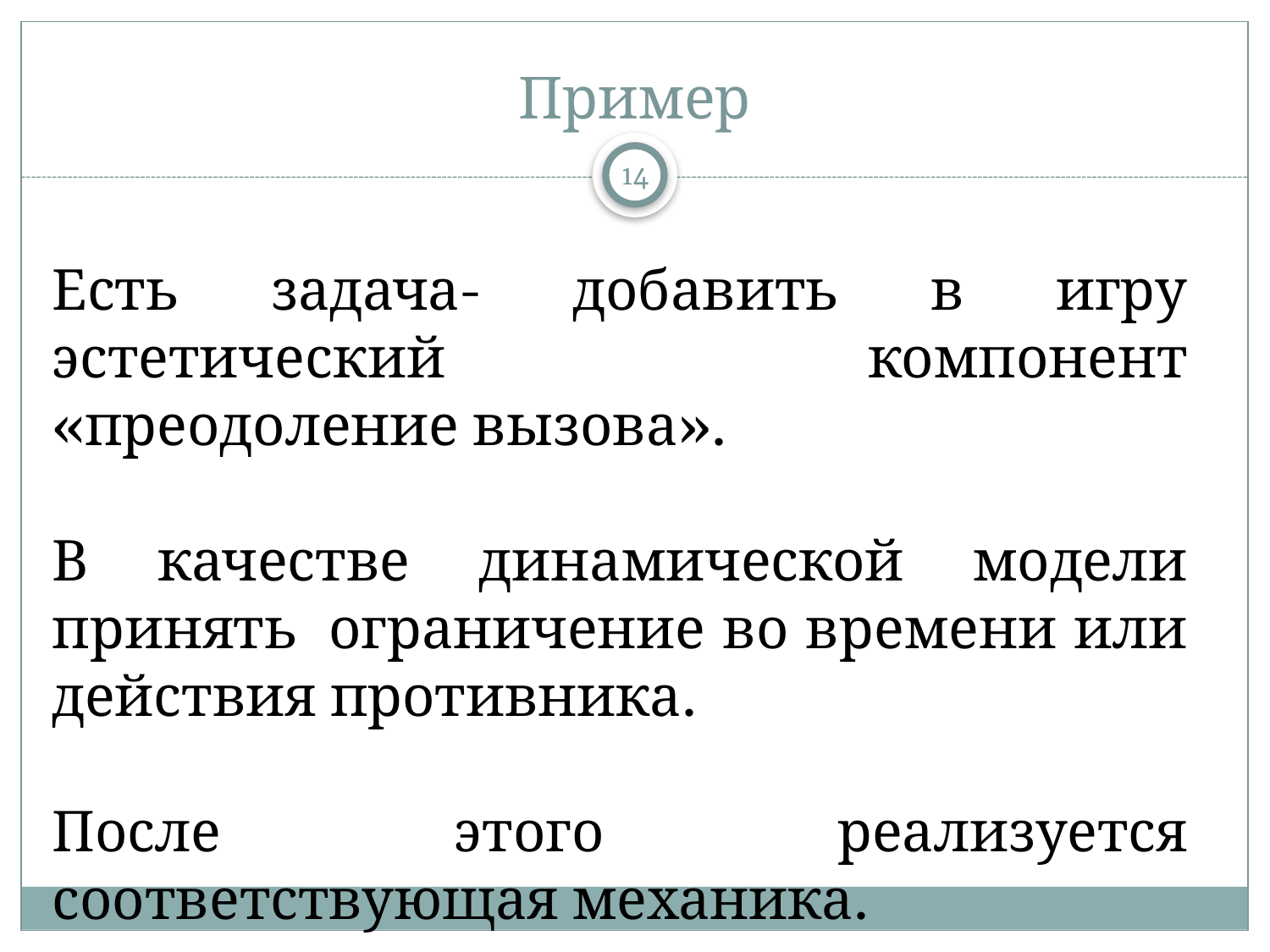

# Пример
14
Есть задача- добавить в игру эстетический компонент «преодоление вызова».

В качестве динамической модели принять  ограничение во времени или действия противника.

После этого реализуется соответствующая механика.